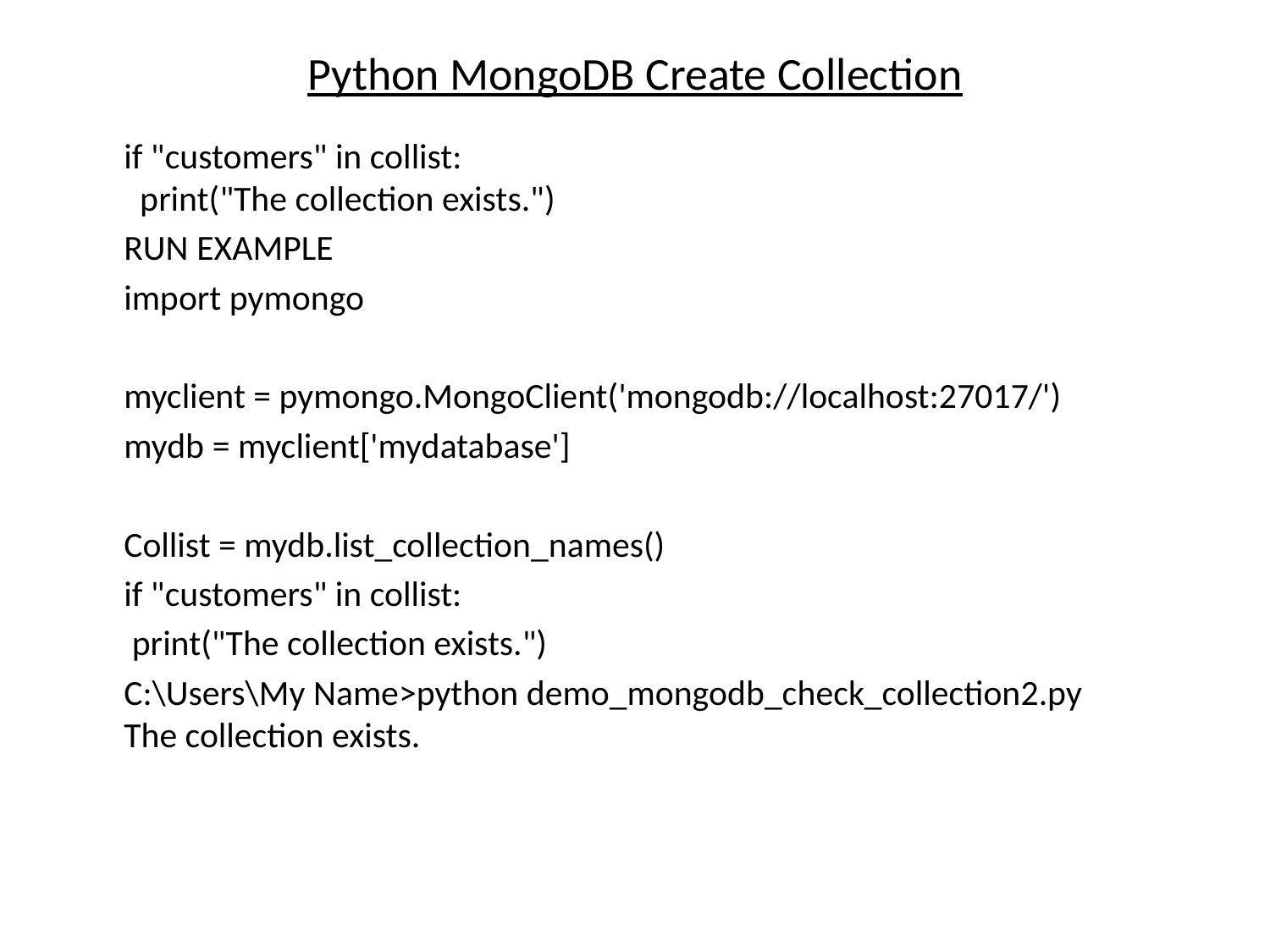

# Python MongoDB Create Collection
	if "customers" in collist:
  print("The collection exists.")
	RUN EXAMPLE
	import pymongo

	myclient = pymongo.MongoClient('mongodb://localhost:27017/')
	mydb = myclient['mydatabase']

	Collist = mydb.list_collection_names()
	if "customers" in collist:
 	 print("The collection exists.")
	C:\Users\My Name>python demo_mongodb_check_collection2.py
The collection exists.